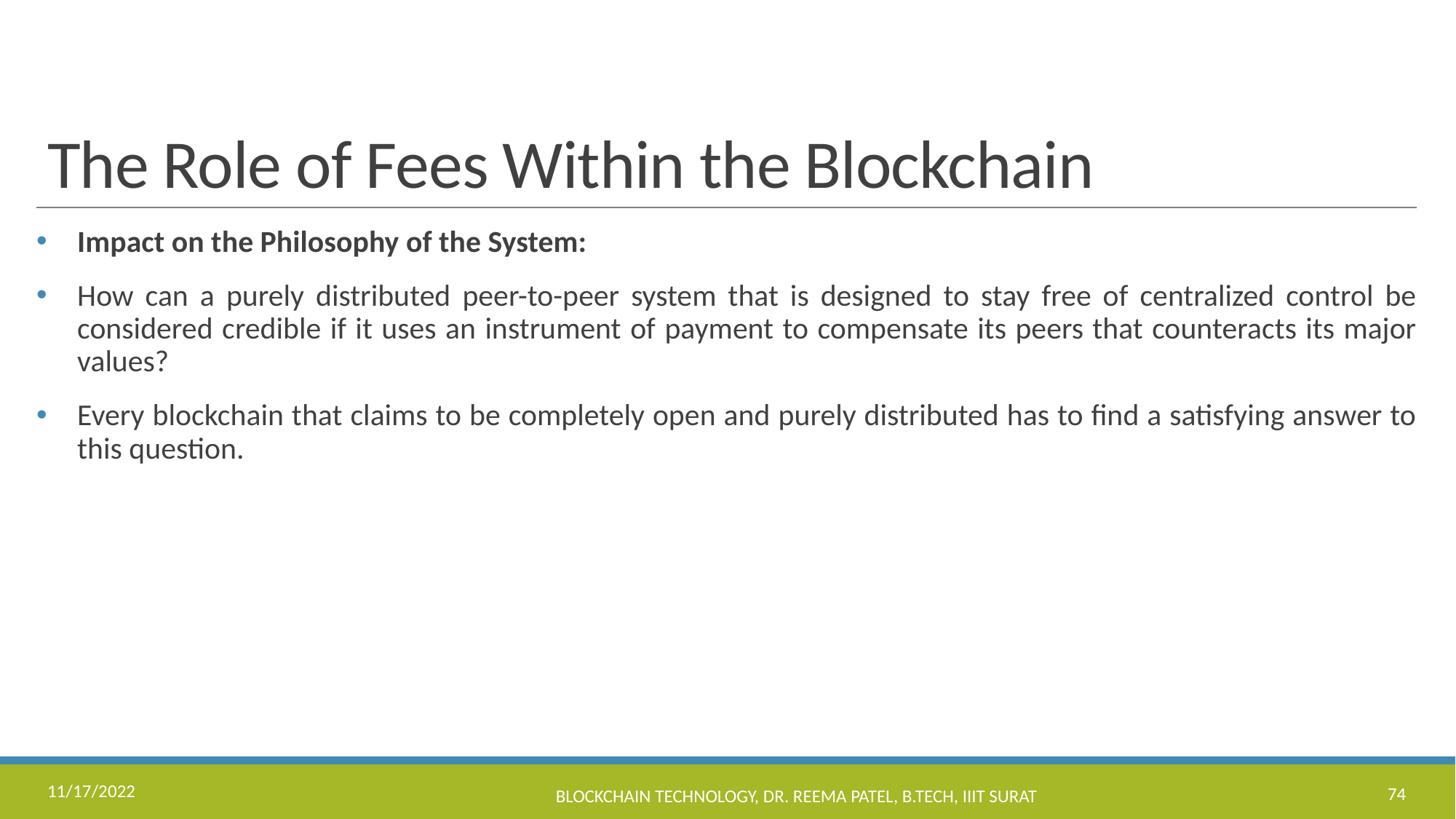

# The Role of Fees Within the Blockchain
Impact on the Philosophy of the System:
How can a purely distributed peer-to-peer system that is designed to stay free of centralized control be considered credible if it uses an instrument of payment to compensate its peers that counteracts its major values?
Every blockchain that claims to be completely open and purely distributed has to find a satisfying answer to this question.

11/17/2022
Blockchain Technology, Dr. Reema Patel, B.Tech, IIIT Surat
74